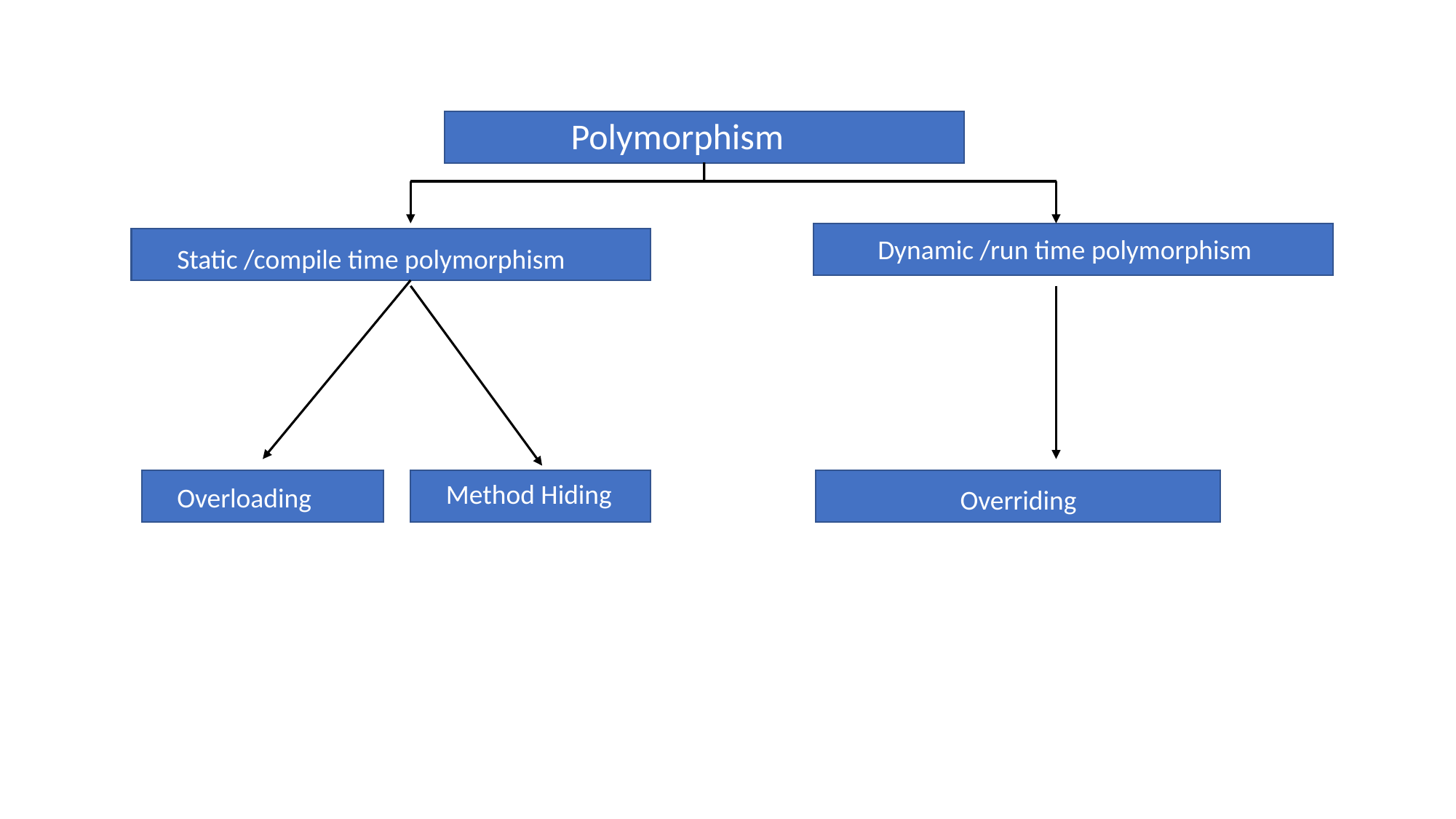

Polymorphism

Dynamic /run time polymorphism

Static /compile time polymorphism

Method Hiding
Overloading
Overriding